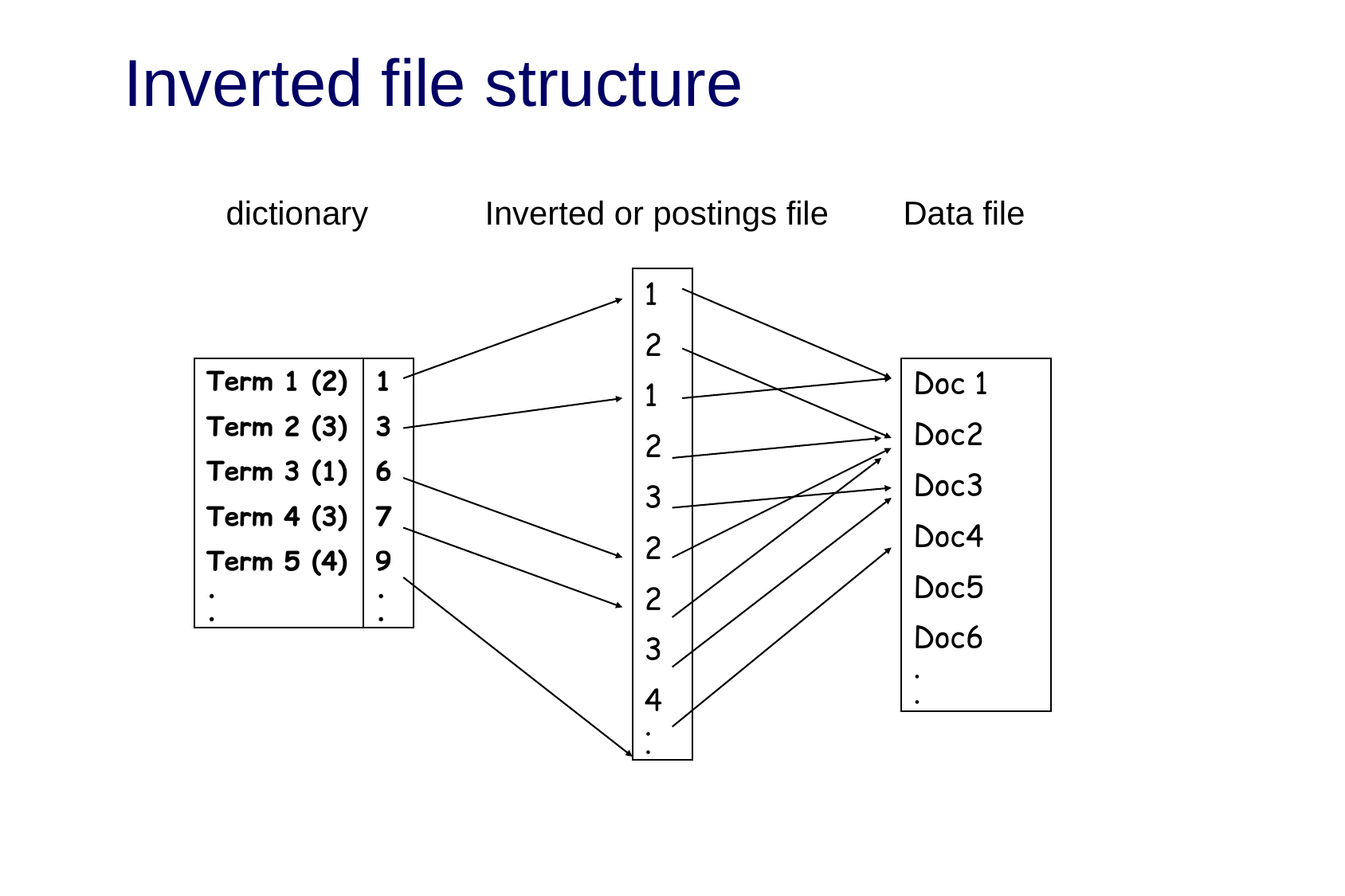

# Inverted file structure
dictionary
Inverted or postings file
Data file
1
2
1
2
3
2
2
3
4
.
.

Doc 1
Doc2
Doc3
Doc4
Doc5
Doc6
.
.
Term 1 (2)
Term 2 (3)
Term 3 (1)
Term 4 (3)
Term 5 (4)
.
.
1
3
6
7
9
.
.